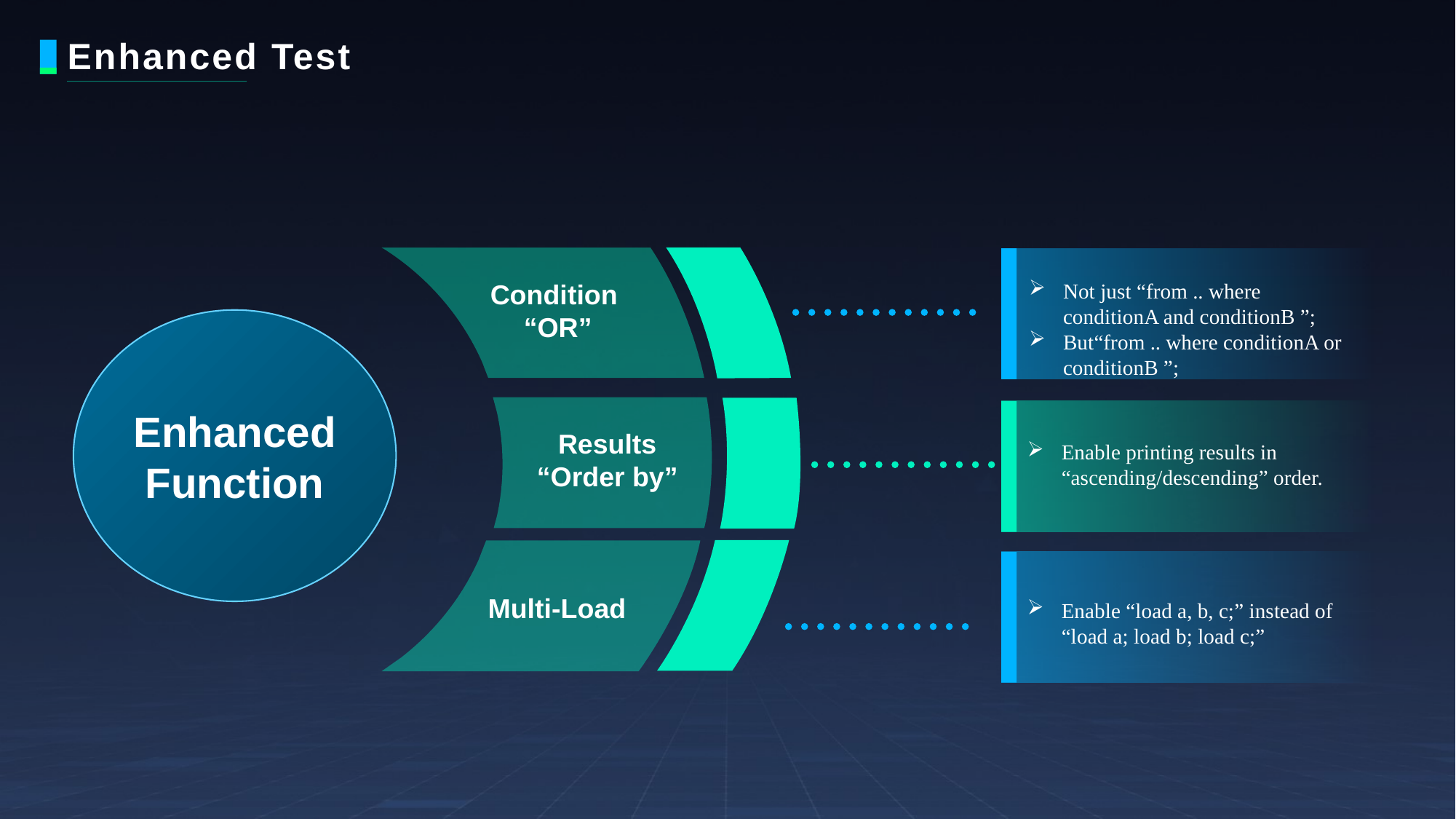

# Enhanced Test

Condition
“OR”

Not just “from .. where conditionA and conditionB ”;
But“from .. where conditionA or conditionB ”;

Enhanced
Function

Results
“Order by”
Enable printing results in “ascending/descending” order.

Multi-Load
Enable “load a, b, c;” instead of “load a; load b; load c;”